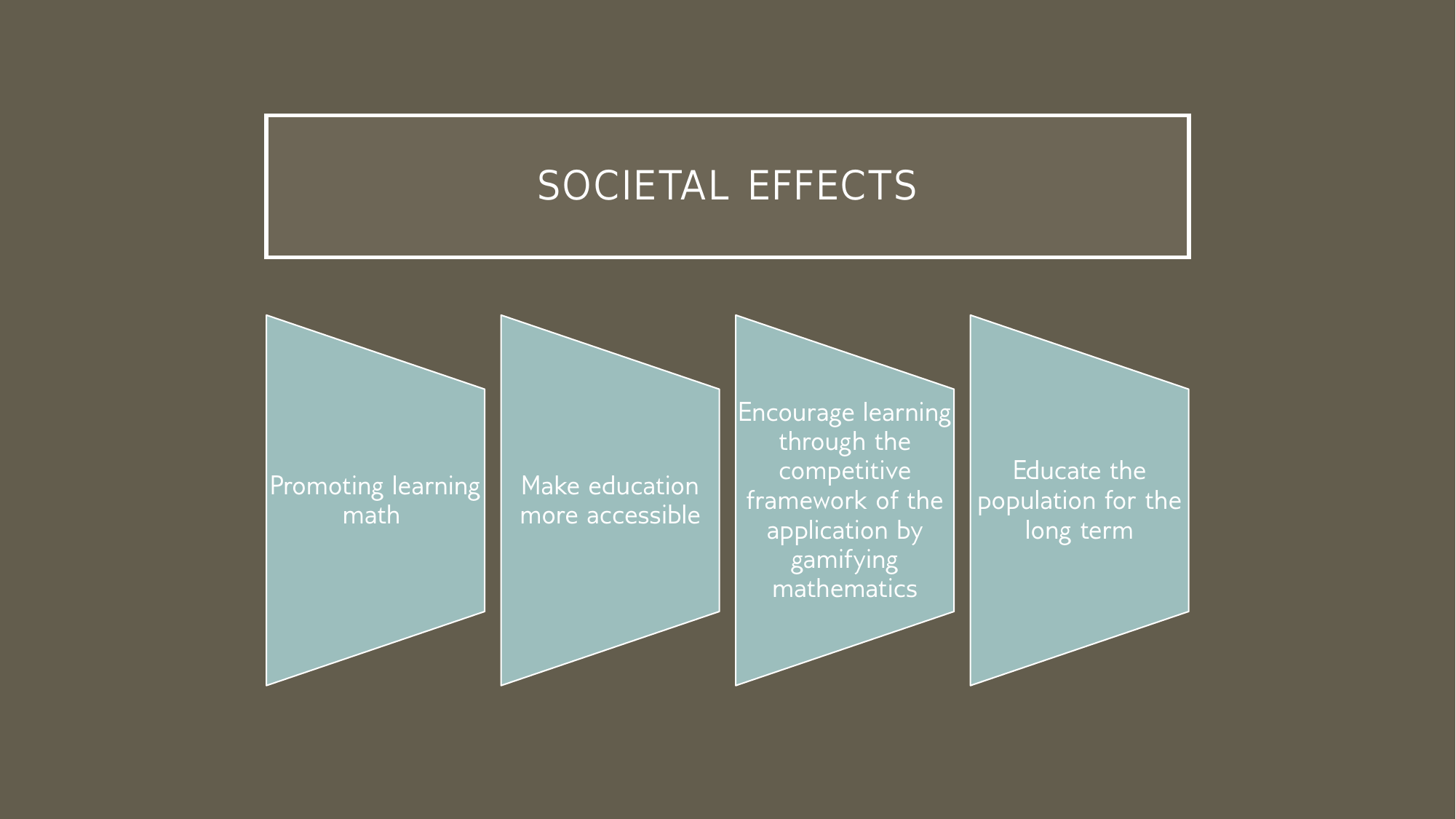

# Societal Effects
Promoting learning math
Make education more accessible
Encourage learning through the competitive framework of the application by gamifying mathematics
Educate the population for the long term